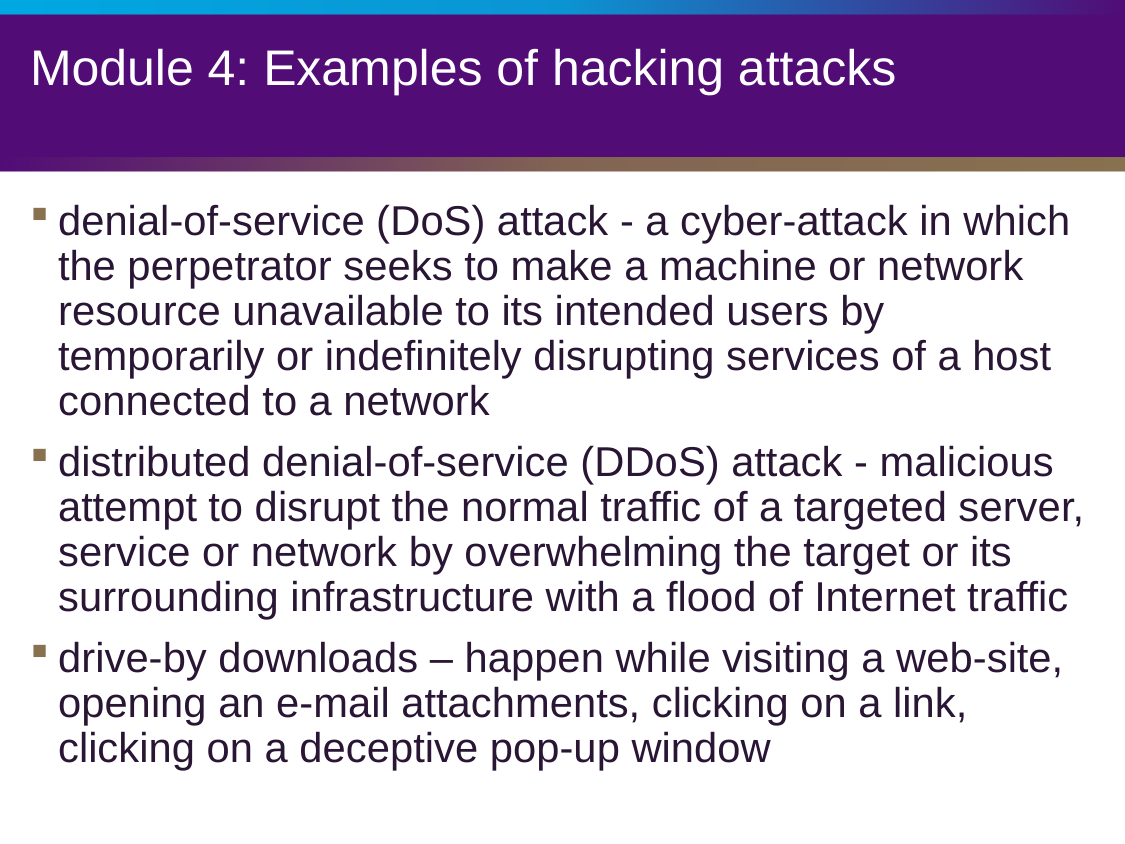

# Module 4: Examples of hacking attacks
denial-of-service (DoS) attack - a cyber-attack in which the perpetrator seeks to make a machine or network resource unavailable to its intended users by temporarily or indefinitely disrupting services of a host connected to a network
distributed denial-of-service (DDoS) attack - malicious attempt to disrupt the normal traffic of a targeted server, service or network by overwhelming the target or its surrounding infrastructure with a flood of Internet traffic
drive-by downloads – happen while visiting a web-site, opening an e-mail attachments, clicking on a link, clicking on a deceptive pop-up window